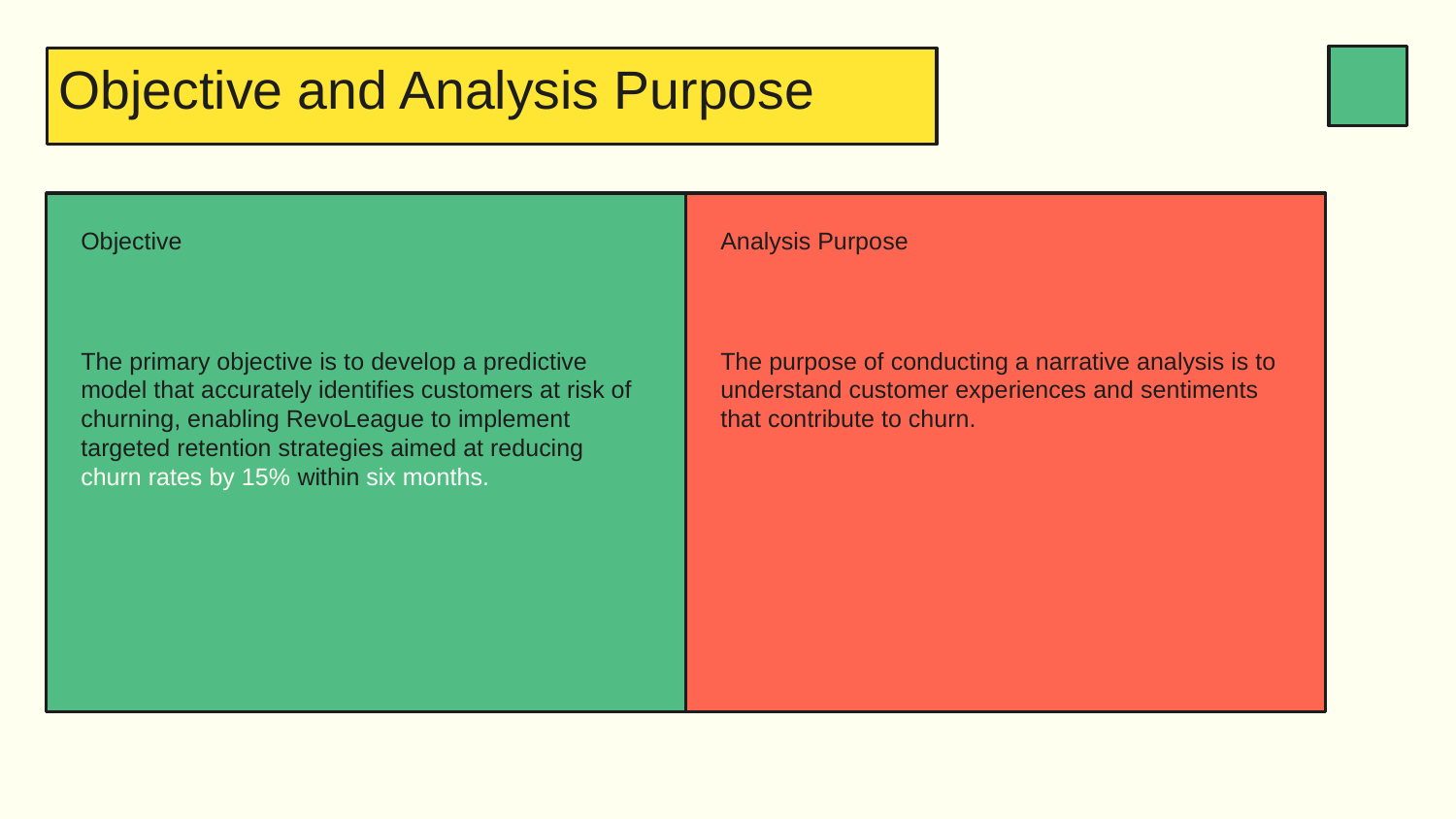

# Objective and Analysis Purpose
Objective
Analysis Purpose
The primary objective is to develop a predictive model that accurately identifies customers at risk of churning, enabling RevoLeague to implement targeted retention strategies aimed at reducing churn rates by 15% within six months.
The purpose of conducting a narrative analysis is to understand customer experiences and sentiments that contribute to churn.